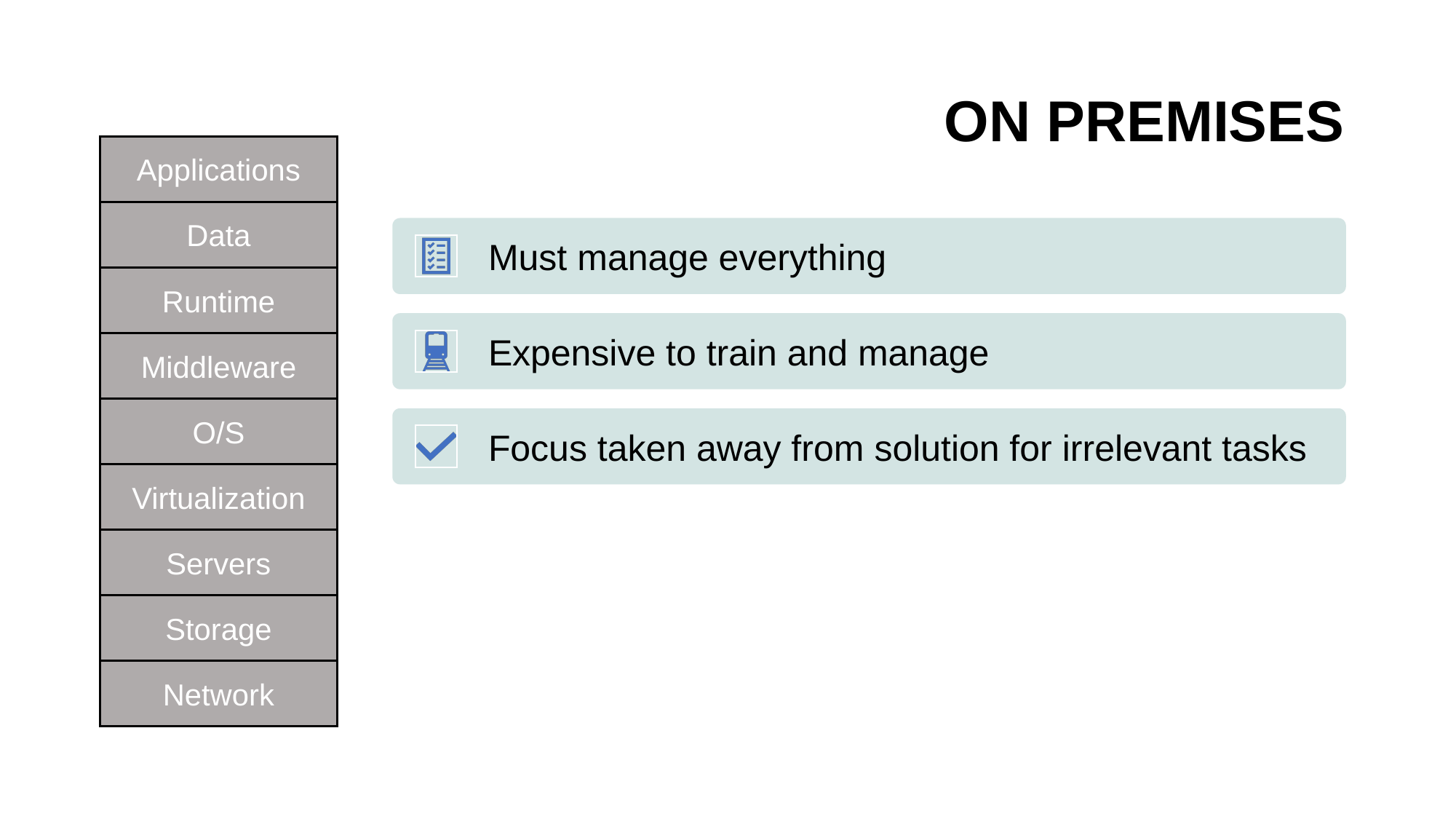

# On premises
Applications
Data
Must manage everything
Expensive to train and manage
Focus taken away from solution for irrelevant tasks
Runtime
Middleware
O/S
Virtualization
Servers
Storage
Network